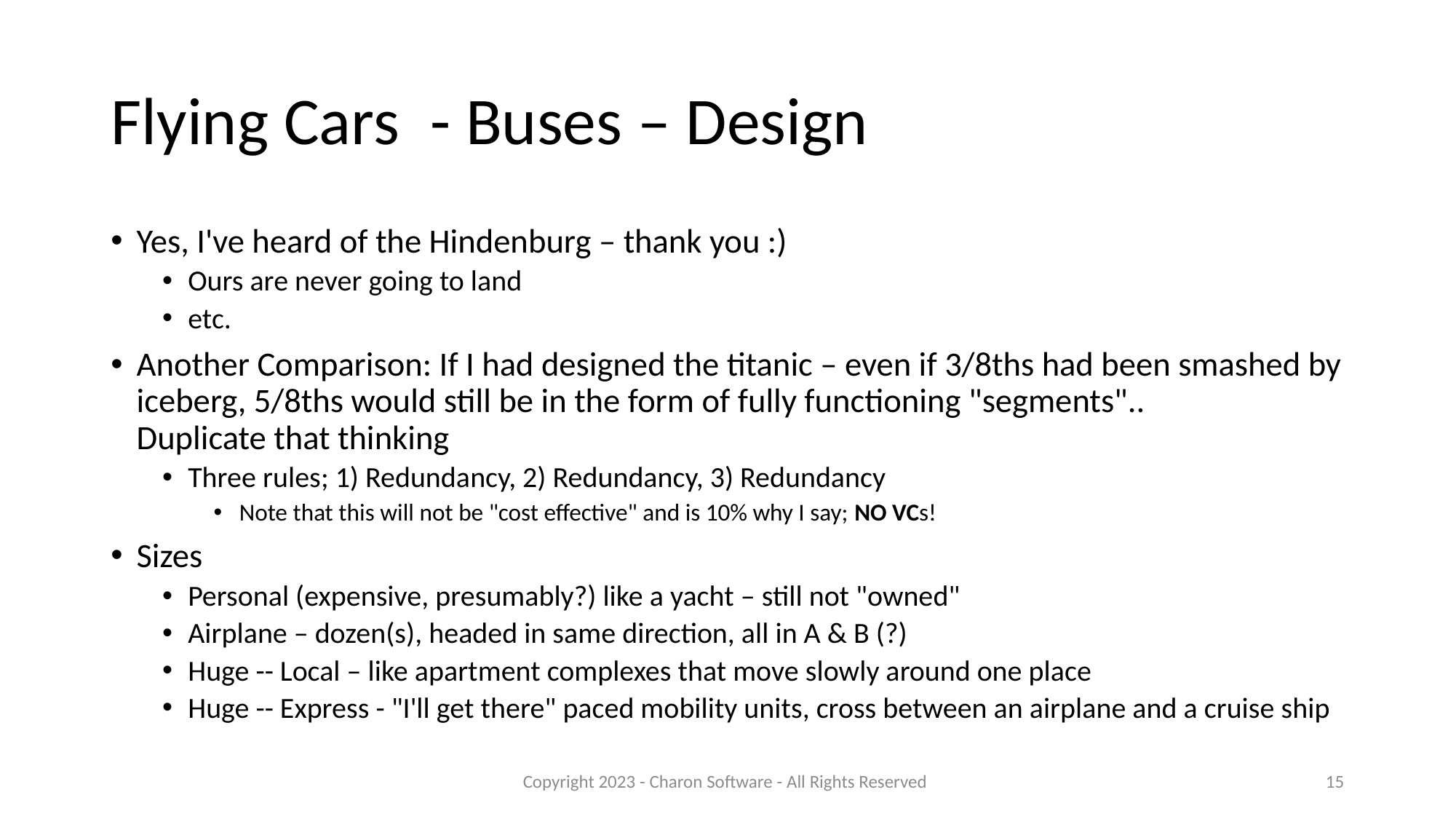

# Flying Cars  - Buses – Design
Yes, I've heard of the Hindenburg – thank you :)
Ours are never going to land
etc.
Another Comparison: If I had designed the titanic – even if 3/8ths had been smashed by iceberg, 5/8ths would still be in the form of fully functioning "segments".. Duplicate that thinking
Three rules; 1) Redundancy, 2) Redundancy, 3) Redundancy
Note that this will not be "cost effective" and is 10% why I say; NO VCs!
Sizes
Personal (expensive, presumably?) like a yacht – still not "owned"
Airplane – dozen(s), headed in same direction, all in A & B (?)
Huge -- Local – like apartment complexes that move slowly around one place
Huge -- Express - "I'll get there" paced mobility units, cross between an airplane and a cruise ship
Copyright 2023 - Charon Software - All Rights Reserved
15